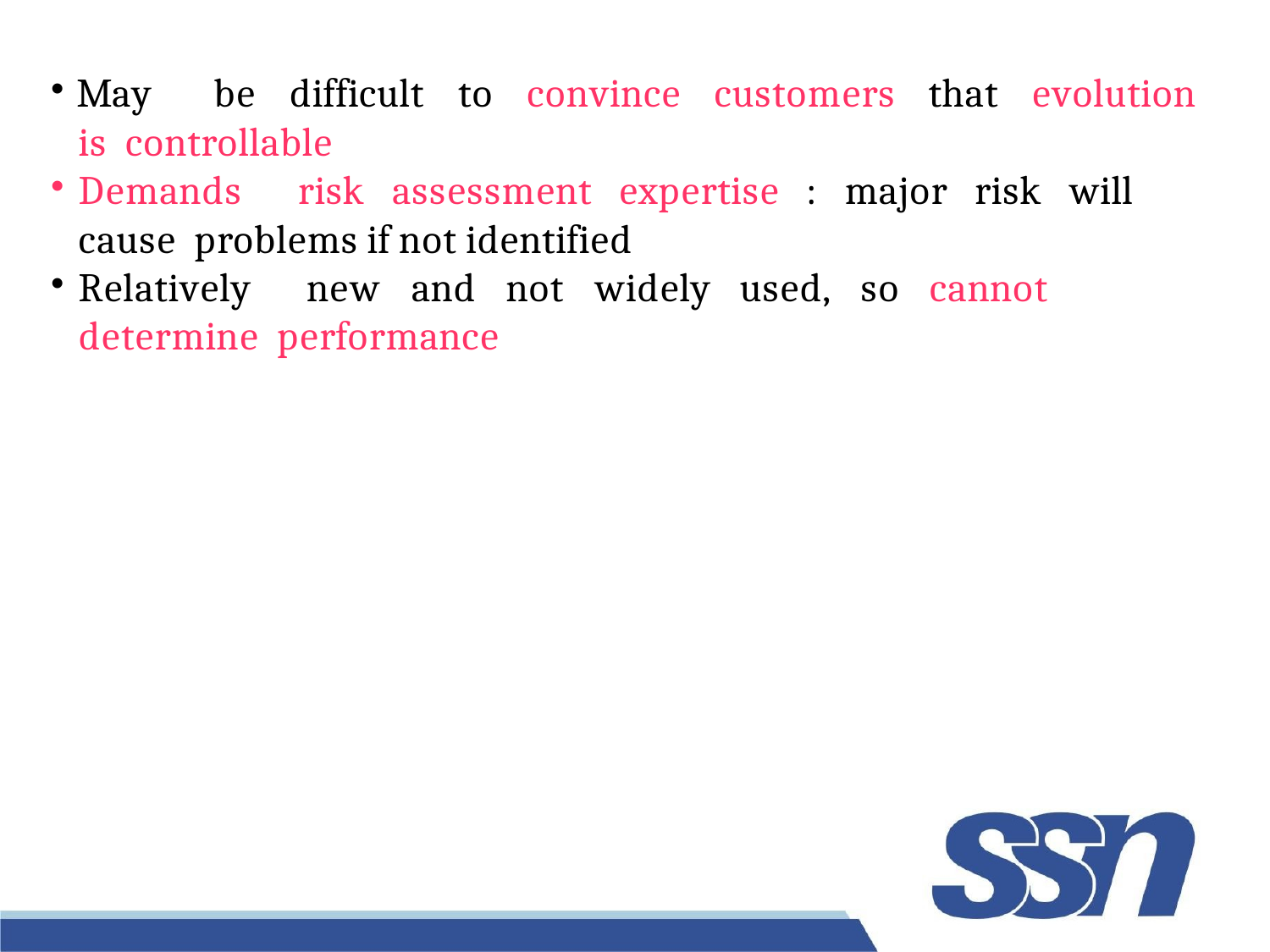

May	be	difficult	to	convince	customers	that	evolution	is  controllable
Demands	risk	assessment	expertise	:	major	risk	will	cause  problems if not identified
Relatively	new	and	not	widely	used,	so	cannot	determine  performance